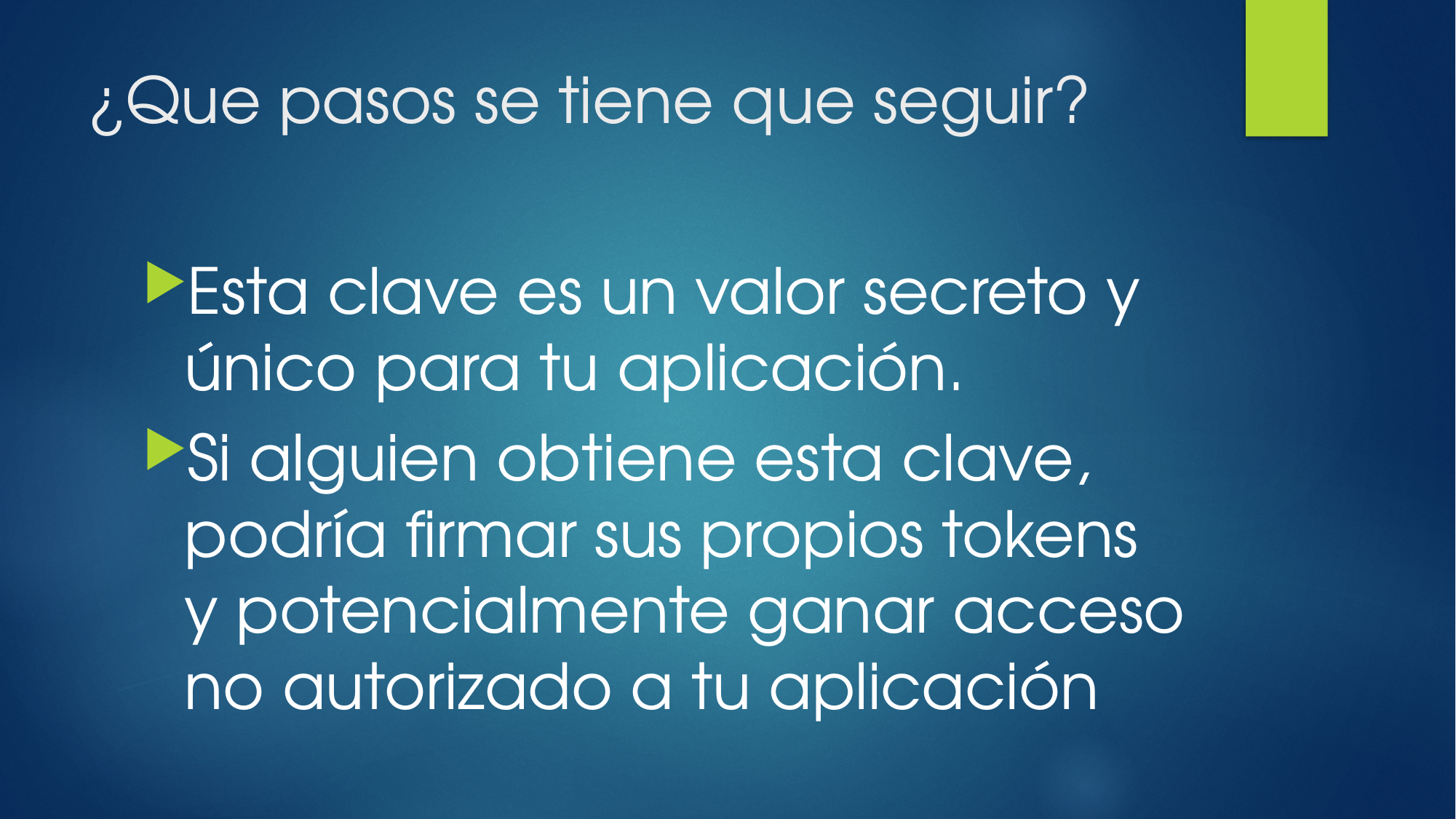

# ¿Que pasos se tiene que seguir?
Esta clave es un valor secreto y único para tu aplicación.
Si alguien obtiene esta clave, podría firmar sus propios tokens y potencialmente ganar acceso no autorizado a tu aplicación